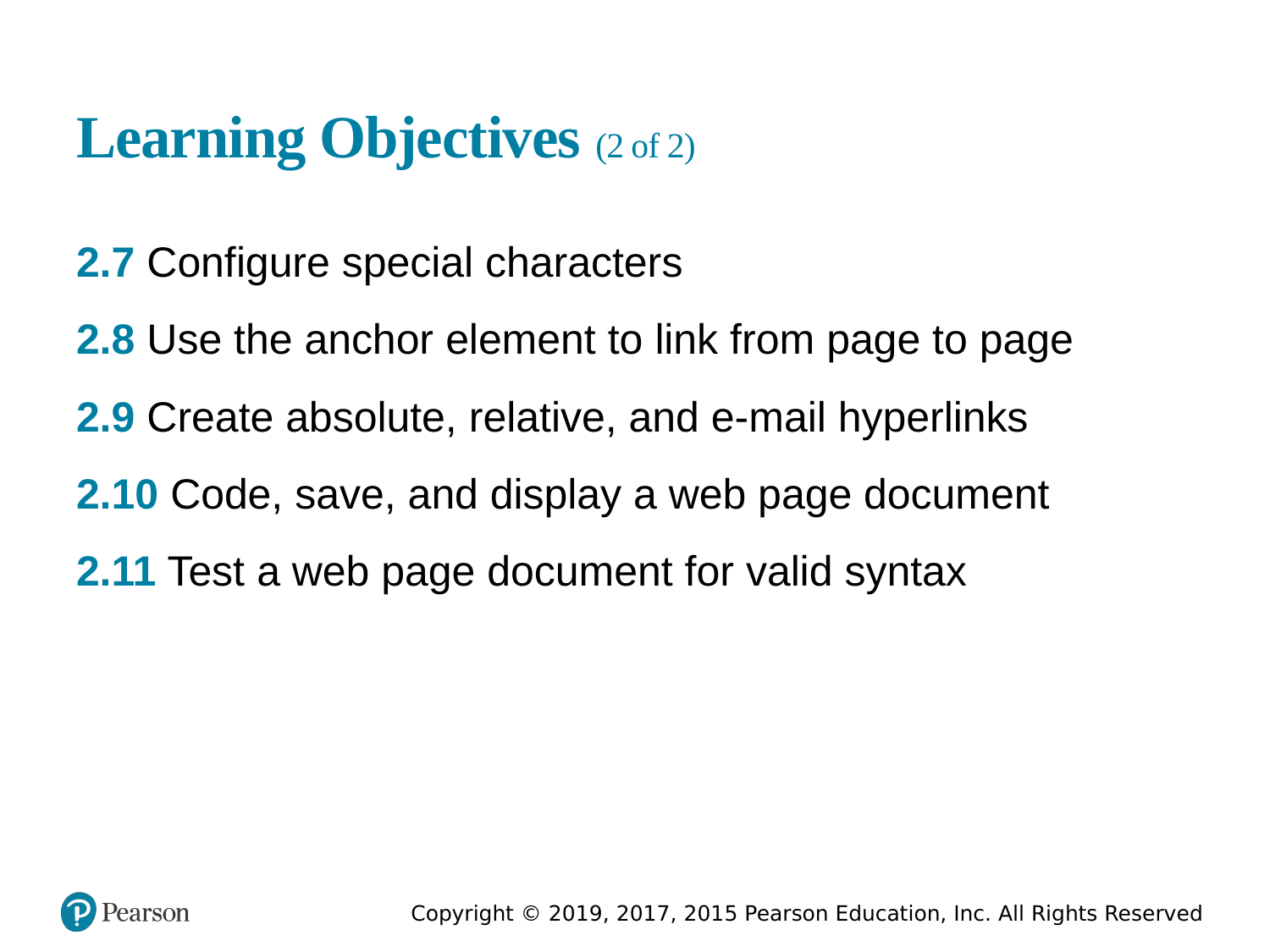

# Learning Objectives (2 of 2)
2.7 Configure special characters
2.8 Use the anchor element to link from page to page
2.9 Create absolute, relative, and e-mail hyperlinks
2.10 Code, save, and display a web page document
2.11 Test a web page document for valid syntax